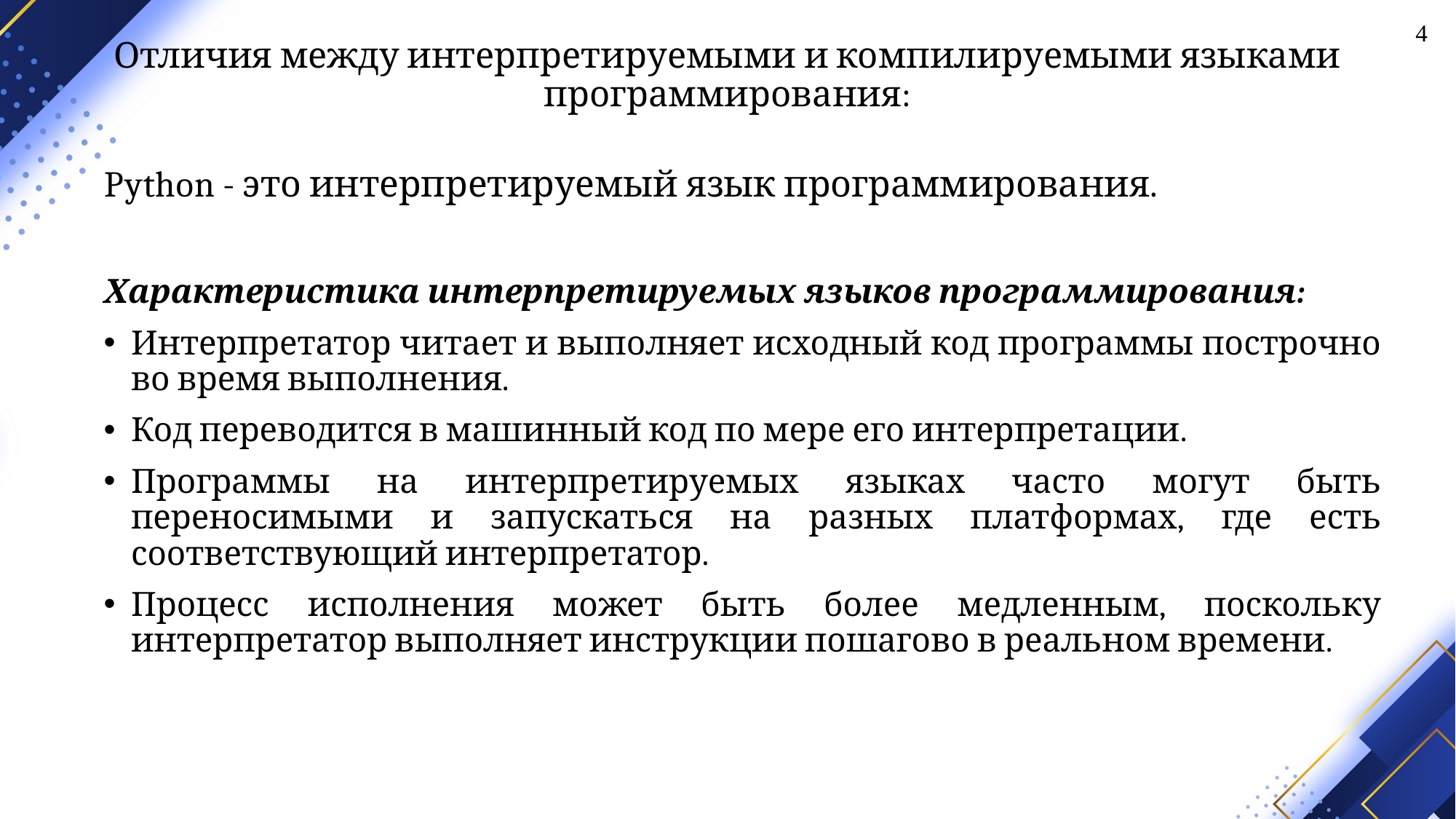

4
# Отличия между интерпретируемыми и компилируемыми языками программирования:
Python - это интерпретируемый язык программирования.

Характеристика интерпретируемых языков программирования:
Интерпретатор читает и выполняет исходный код программы построчно во время выполнения.
Код переводится в машинный код по мере его интерпретации.
Программы на интерпретируемых языках часто могут быть переносимыми и запускаться на разных платформах, где есть соответствующий интерпретатор.
Процесс исполнения может быть более медленным, поскольку интерпретатор выполняет инструкции пошагово в реальном времени.